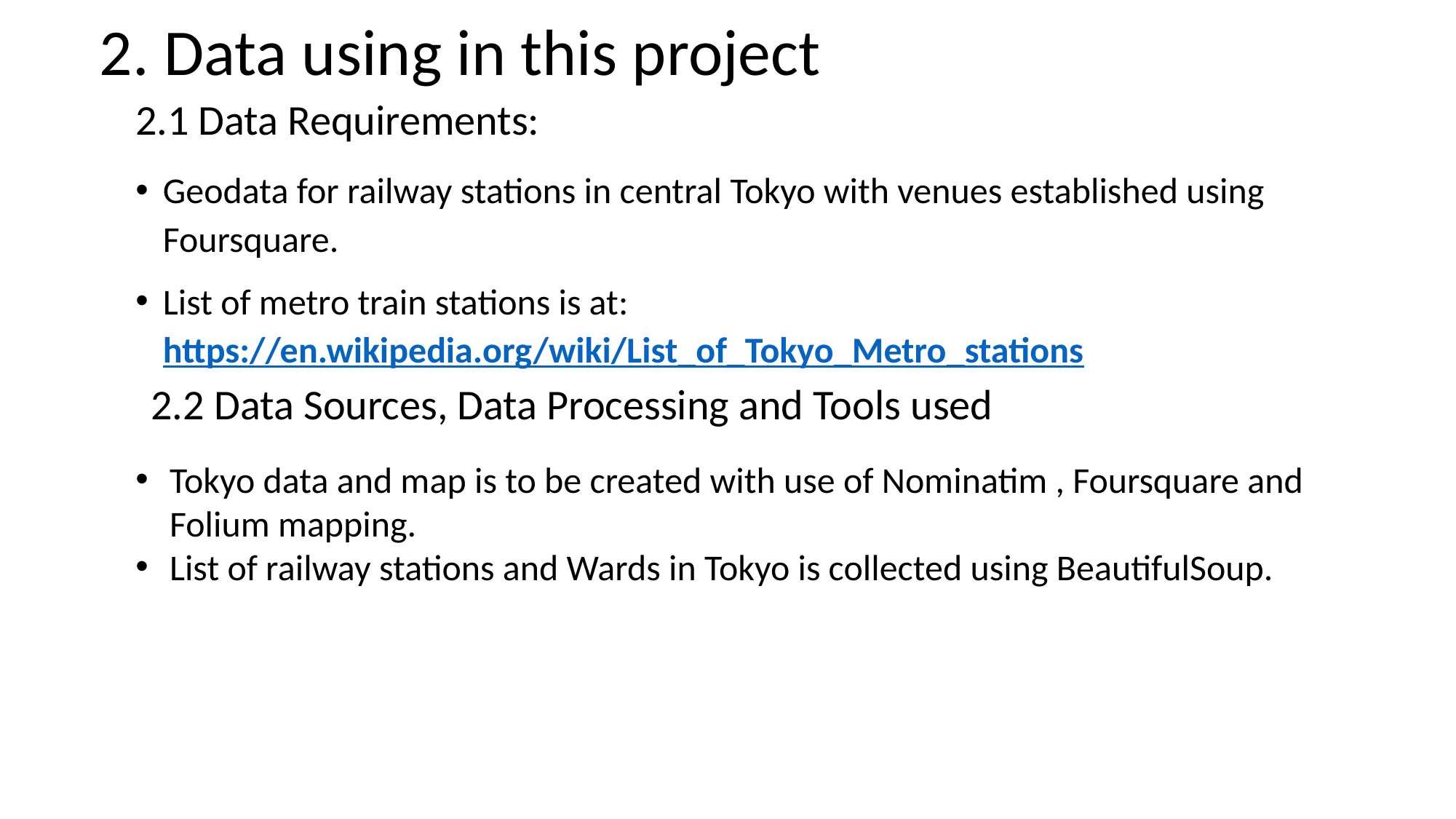

# 2. Data using in this project
2.1 Data Requirements:
Geodata for railway stations in central Tokyo with venues established using Foursquare.
List of metro train stations is at: https://en.wikipedia.org/wiki/List_of_Tokyo_Metro_stations

2.2 Data Sources, Data Processing and Tools used
Tokyo data and map is to be created with use of Nominatim , Foursquare and Folium mapping.
List of railway stations and Wards in Tokyo is collected using BeautifulSoup.